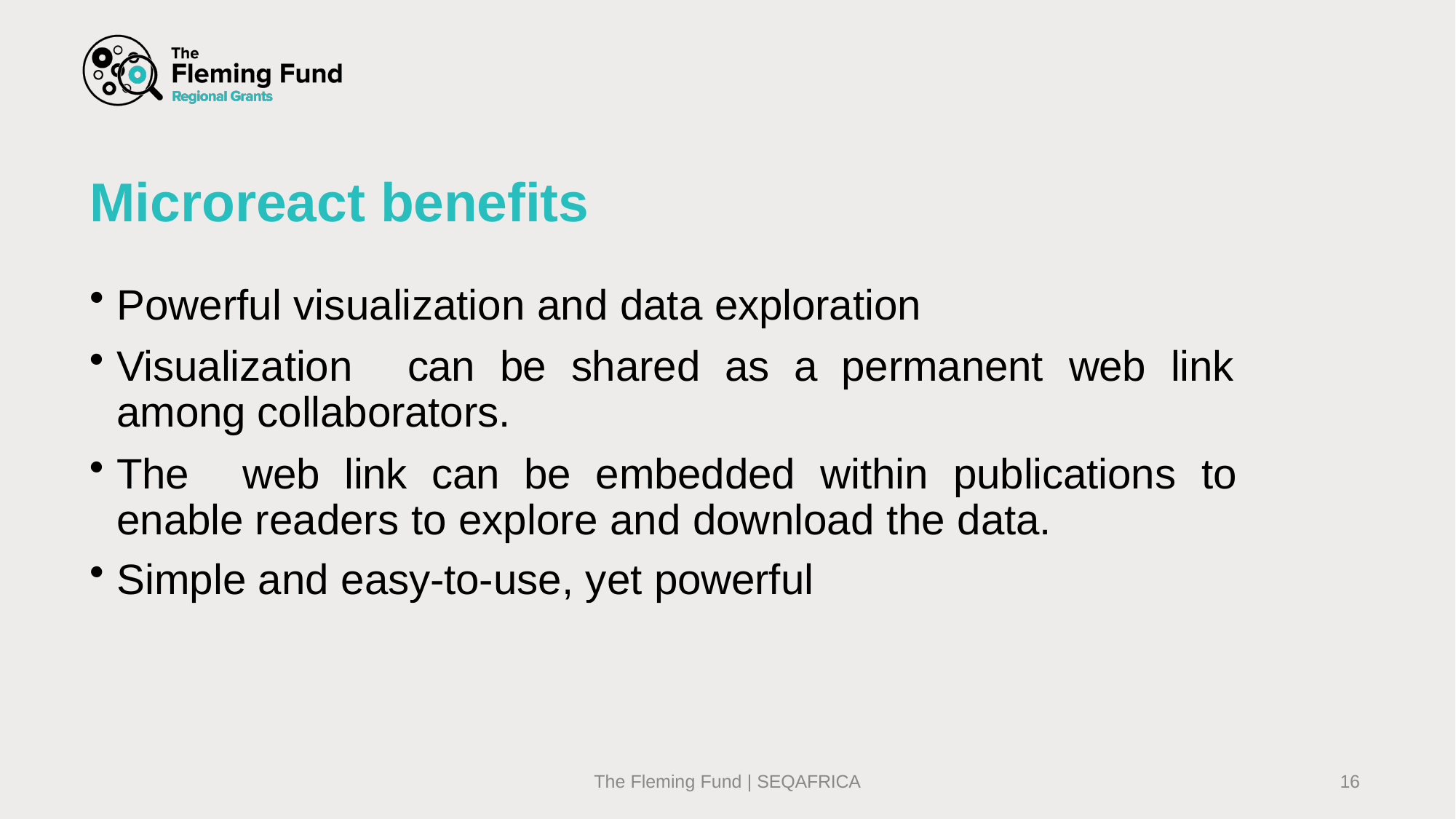

# Microreact benefits
Powerful visualization and data exploration
Visualization	can	be	shared	as	a	permanent	web	link	among collaborators.
The	web	link	can	be	embedded	within	publications	to	enable readers to explore and download the data.
Simple and easy-to-use, yet powerful
The Fleming Fund | SEQAFRICA
16